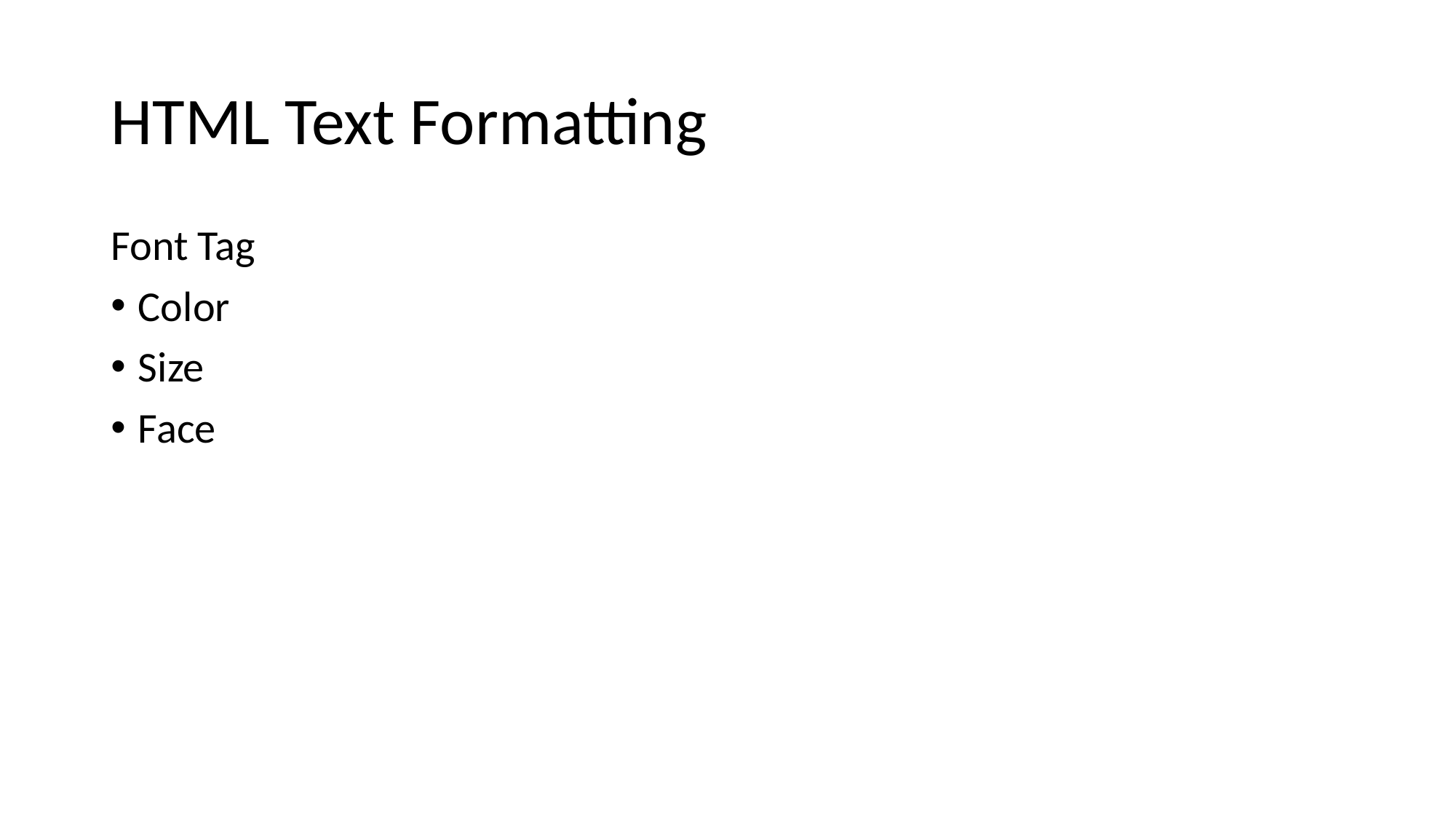

# HTML Text Formatting
Font Tag
Color
Size
Face